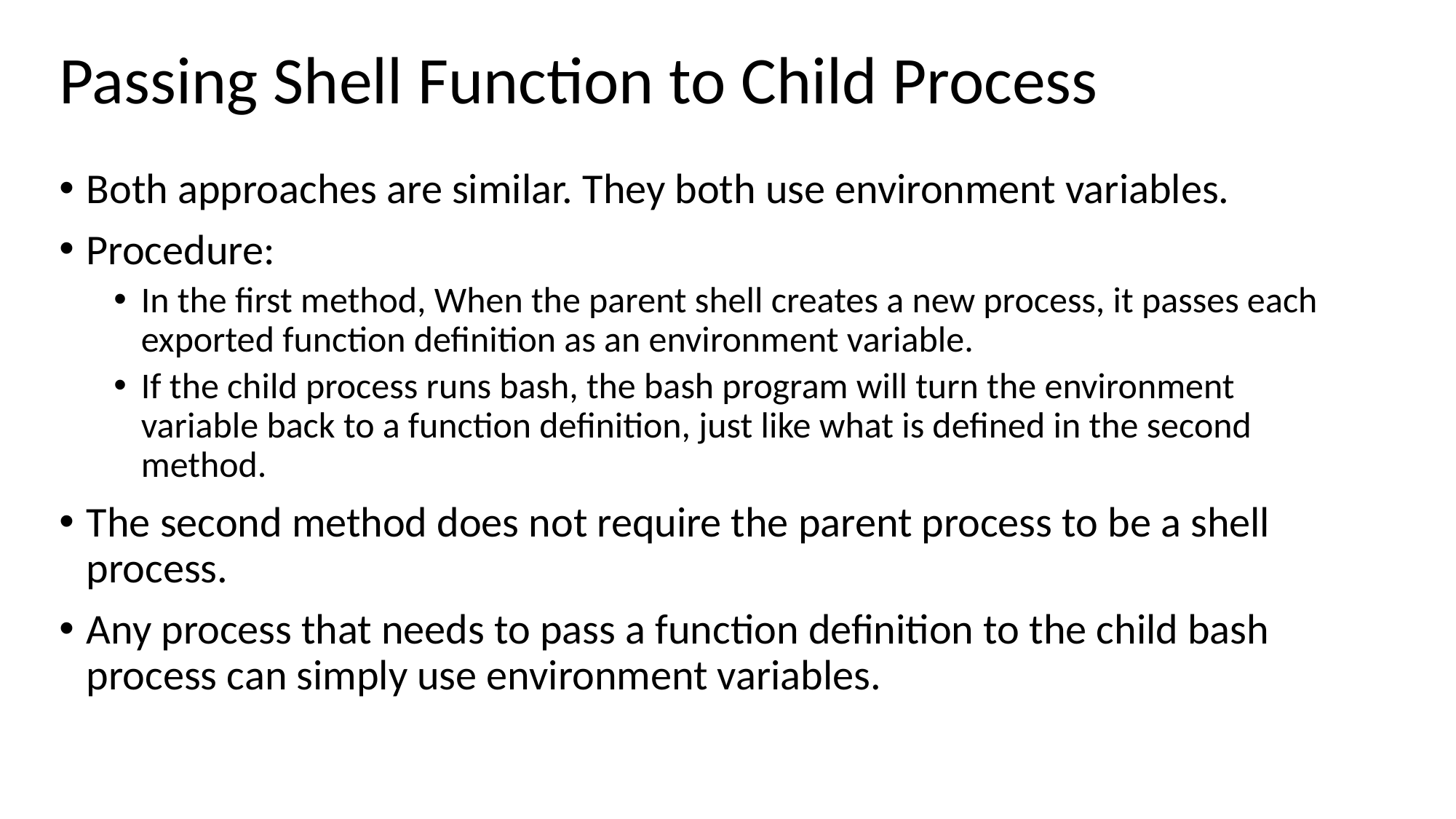

# Passing Shell Function to Child Process
Both approaches are similar. They both use environment variables.
Procedure:
In the first method, When the parent shell creates a new process, it passes each exported function definition as an environment variable.
If the child process runs bash, the bash program will turn the environment variable back to a function definition, just like what is defined in the second method.
The second method does not require the parent process to be a shell process.
Any process that needs to pass a function definition to the child bash process can simply use environment variables.